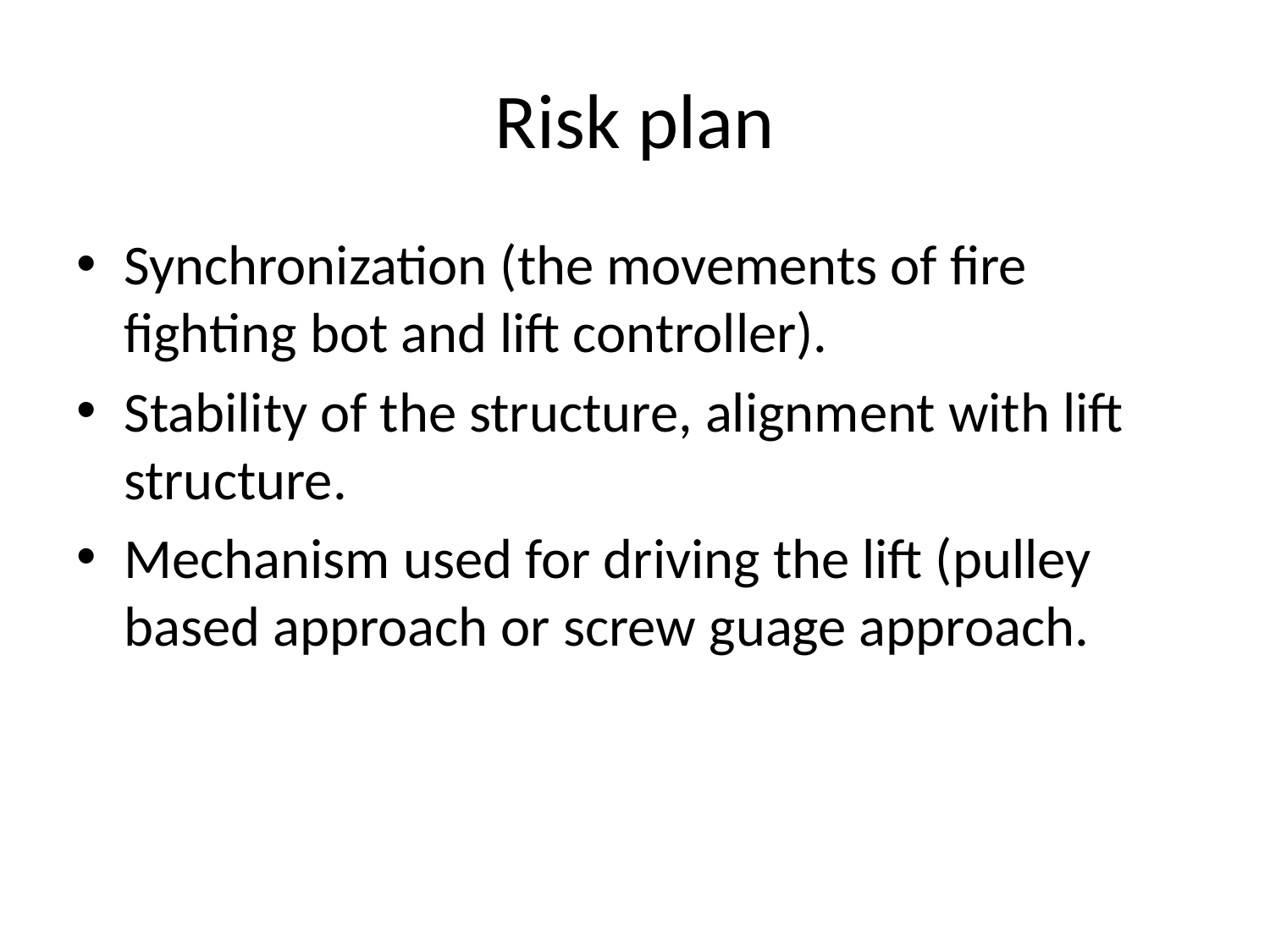

# Risk plan
Synchronization (the movements of fire fighting bot and lift controller).
Stability of the structure, alignment with lift structure.
Mechanism used for driving the lift (pulley based approach or screw guage approach.